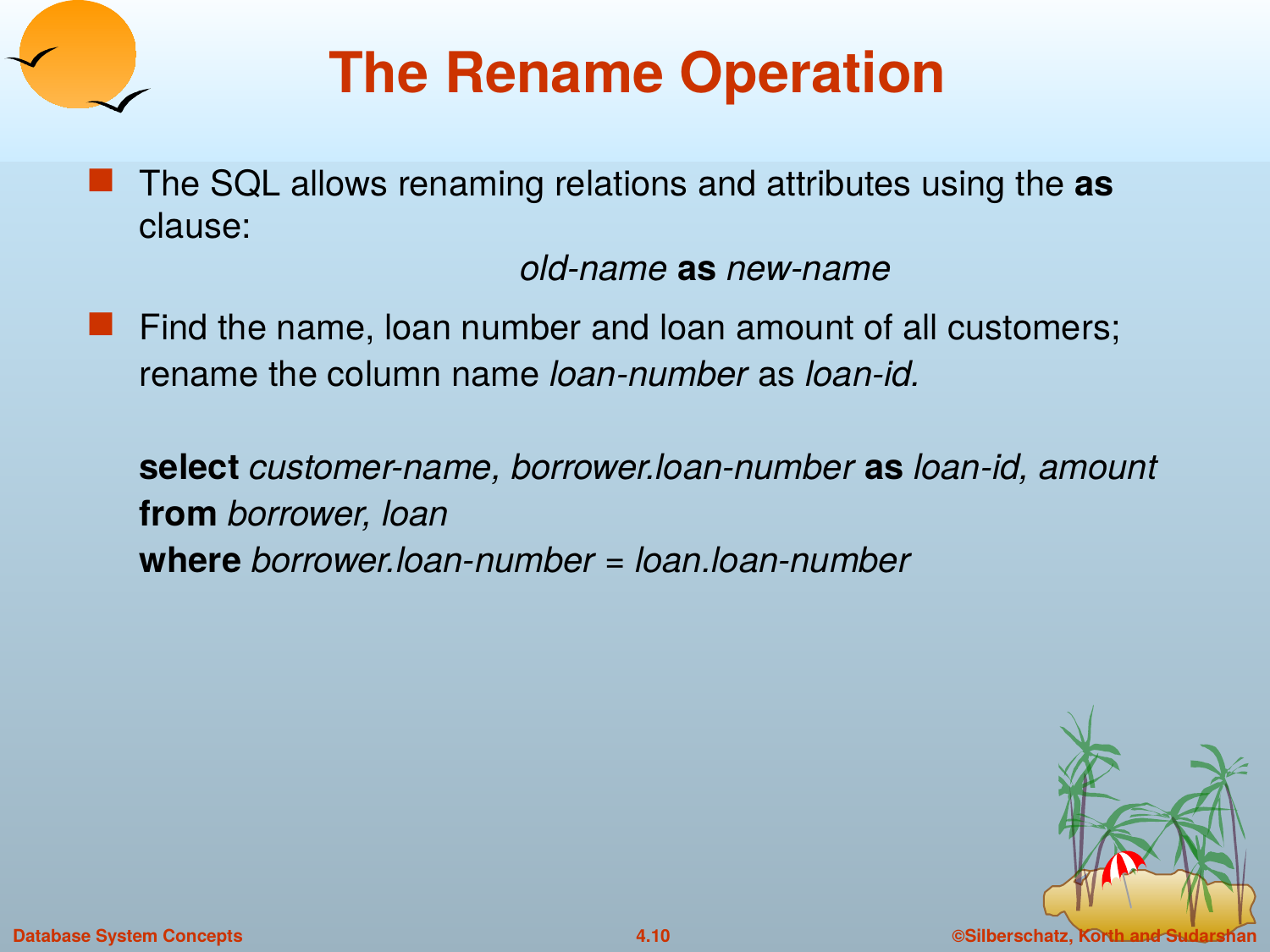

# The Rename Operation
The SQL allows renaming relations and attributes using the as clause:
		old-name as new-name
Find the name, loan number and loan amount of all customers; rename the column name loan-number as loan-id.
select customer-name, borrower.loan-number as loan-id, amount
from borrower, loan
where borrower.loan-number = loan.loan-number